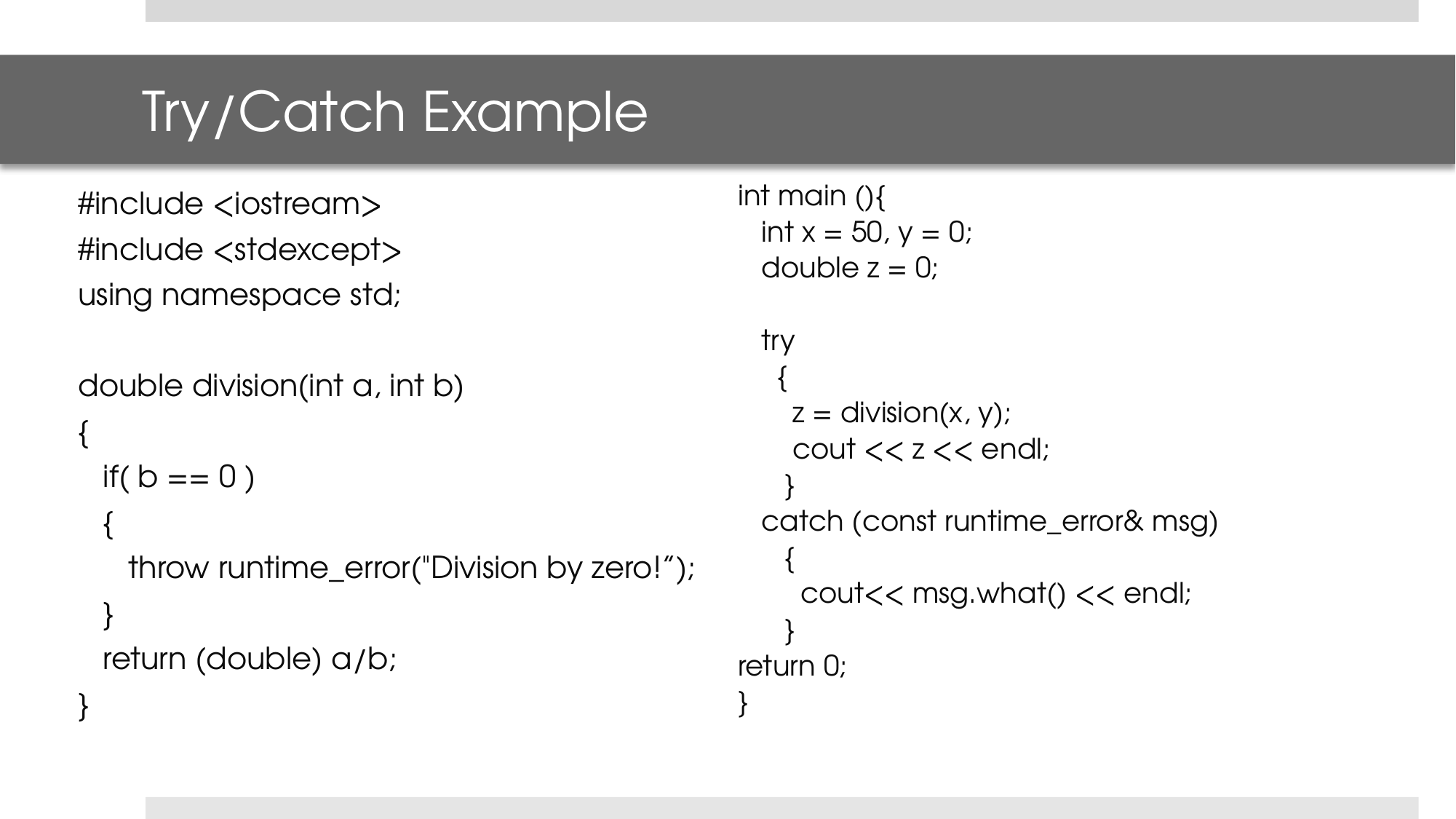

# Try/Catch Example
#include <iostream>
#include <stdexcept>
using namespace std;

double division(int a, int b)
{
   if( b == 0 )
   {
      throw runtime_error("Division by zero!”);
   }
   return (double) a/b;
}

int main (){
   int x = 50, y = 0;
   double z = 0;

   try
     {
       z = division(x, y);
       cout << z << endl;
      }
   catch (const runtime_error& msg)
      {
        cout<< msg.what() << endl;
      }
return 0;
}